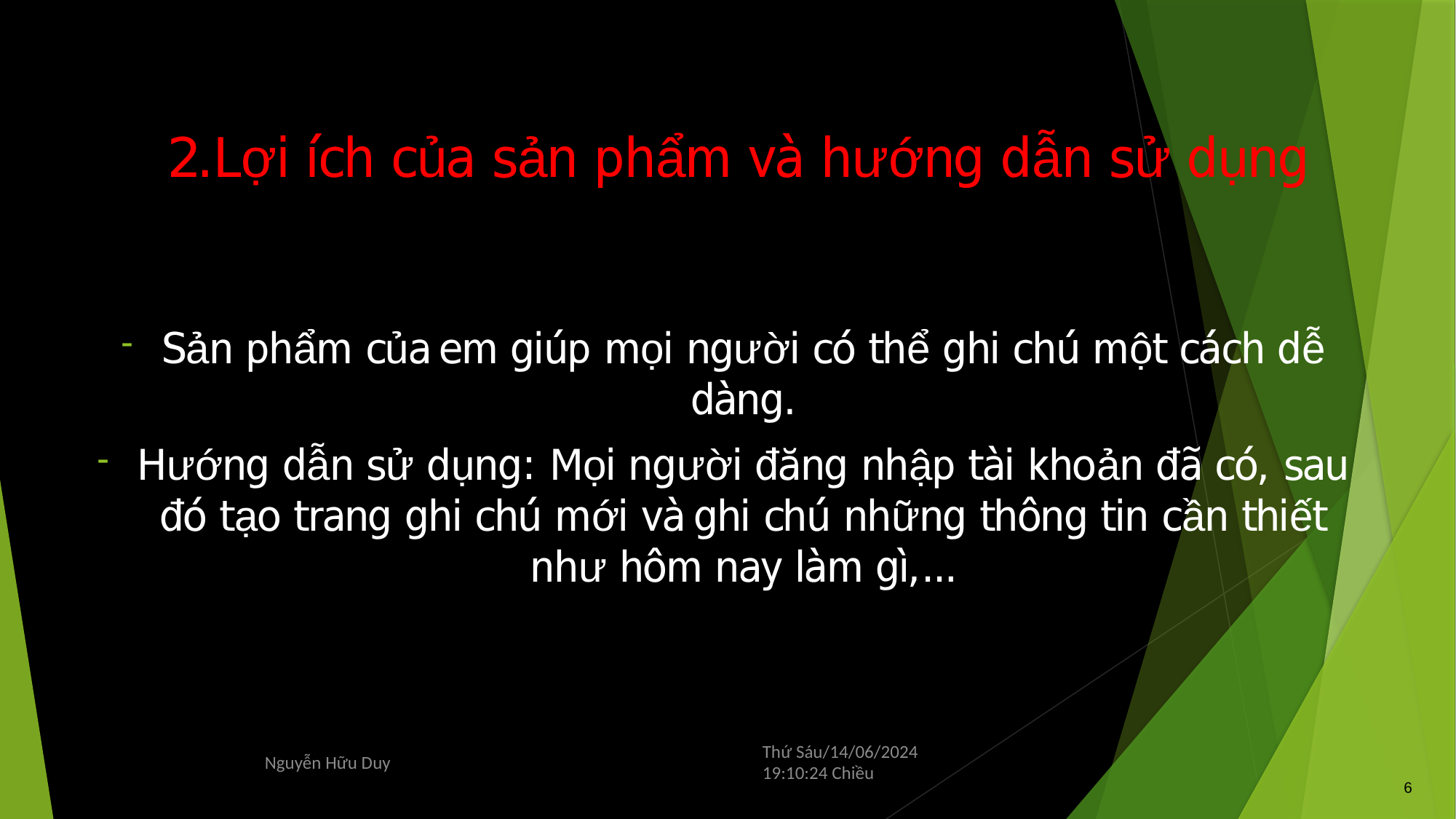

# 2.Lợi ích của sản phẩm và hướng dẫn sử dụng
Sản phẩm của em giúp mọi người có thể ghi chú một cách dễ dàng.
Hướng dẫn sử dụng: Mọi người đăng nhập tài khoản đã có, sau đó tạo trang ghi chú mới và ghi chú những thông tin cần thiết như hôm nay làm gì,…
Nguyễn Hữu Duy
Thứ Sáu/14/06/2024 19:10:24 Chiều
6